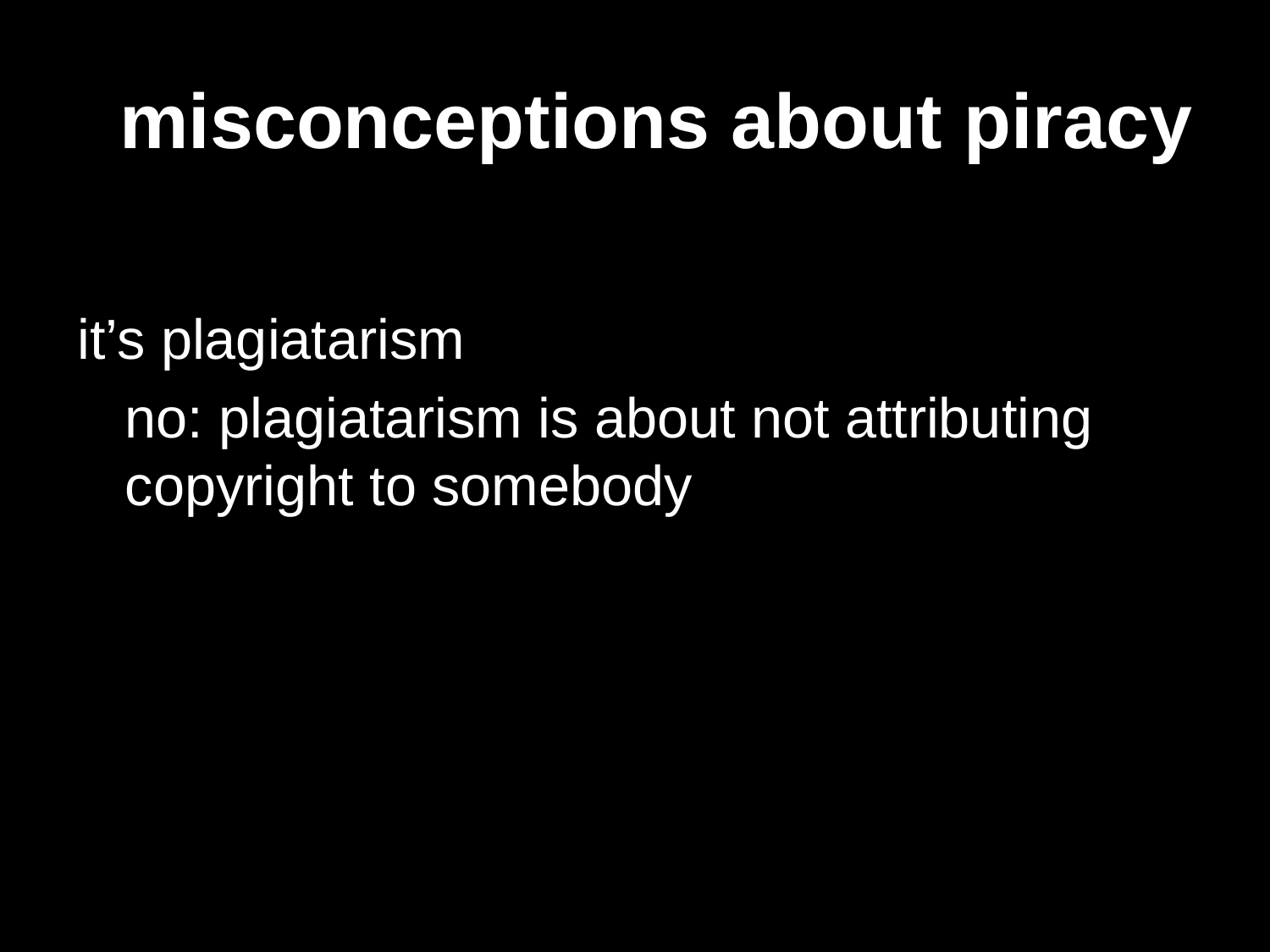

# misconceptions about piracy
it’s plagiatarism
	no: plagiatarism is about not attributing copyright to somebody